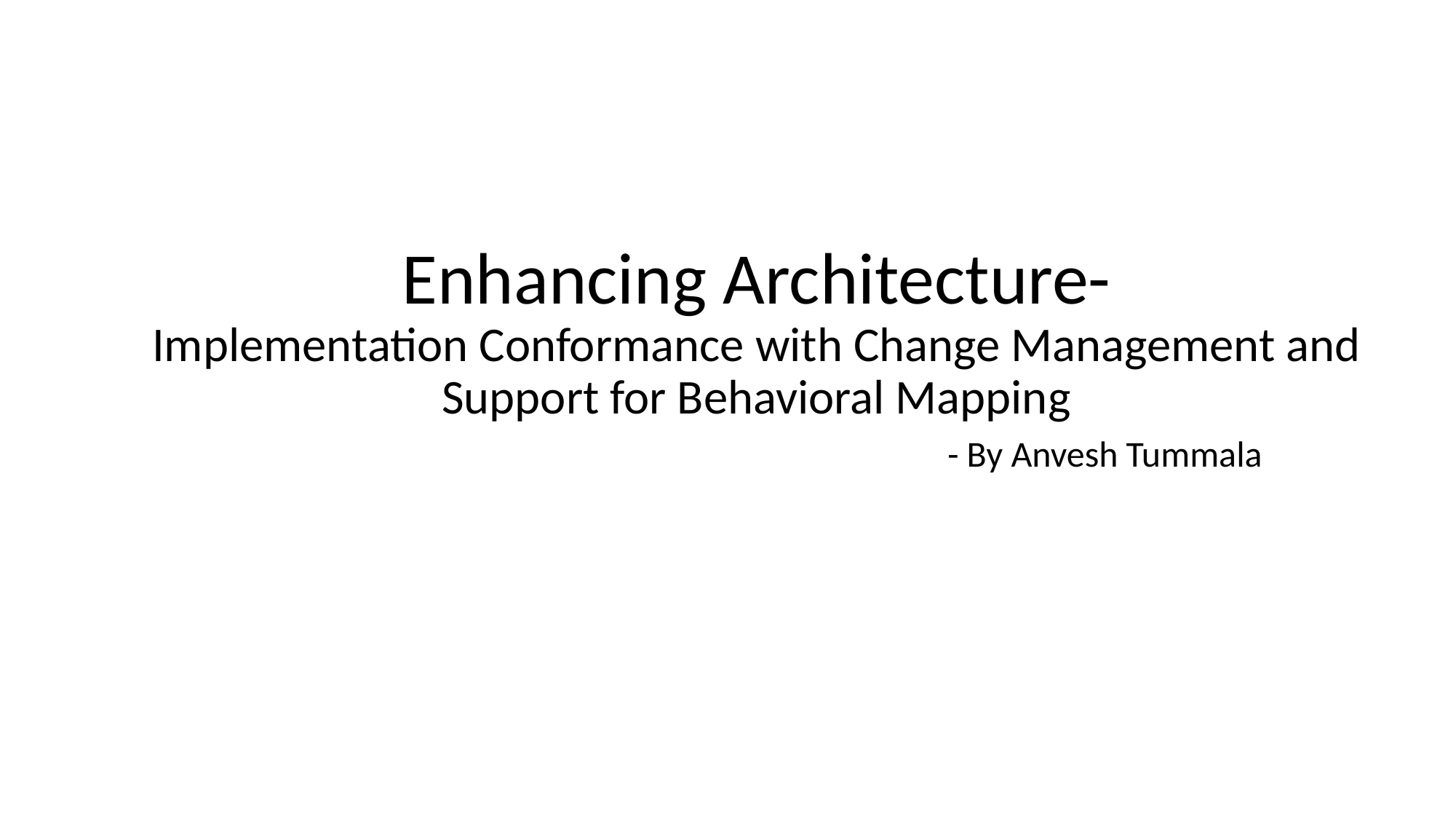

# Enhancing Architecture- Implementation Conformance with Change Management and Support for Behavioral Mapping
- By Anvesh Tummala